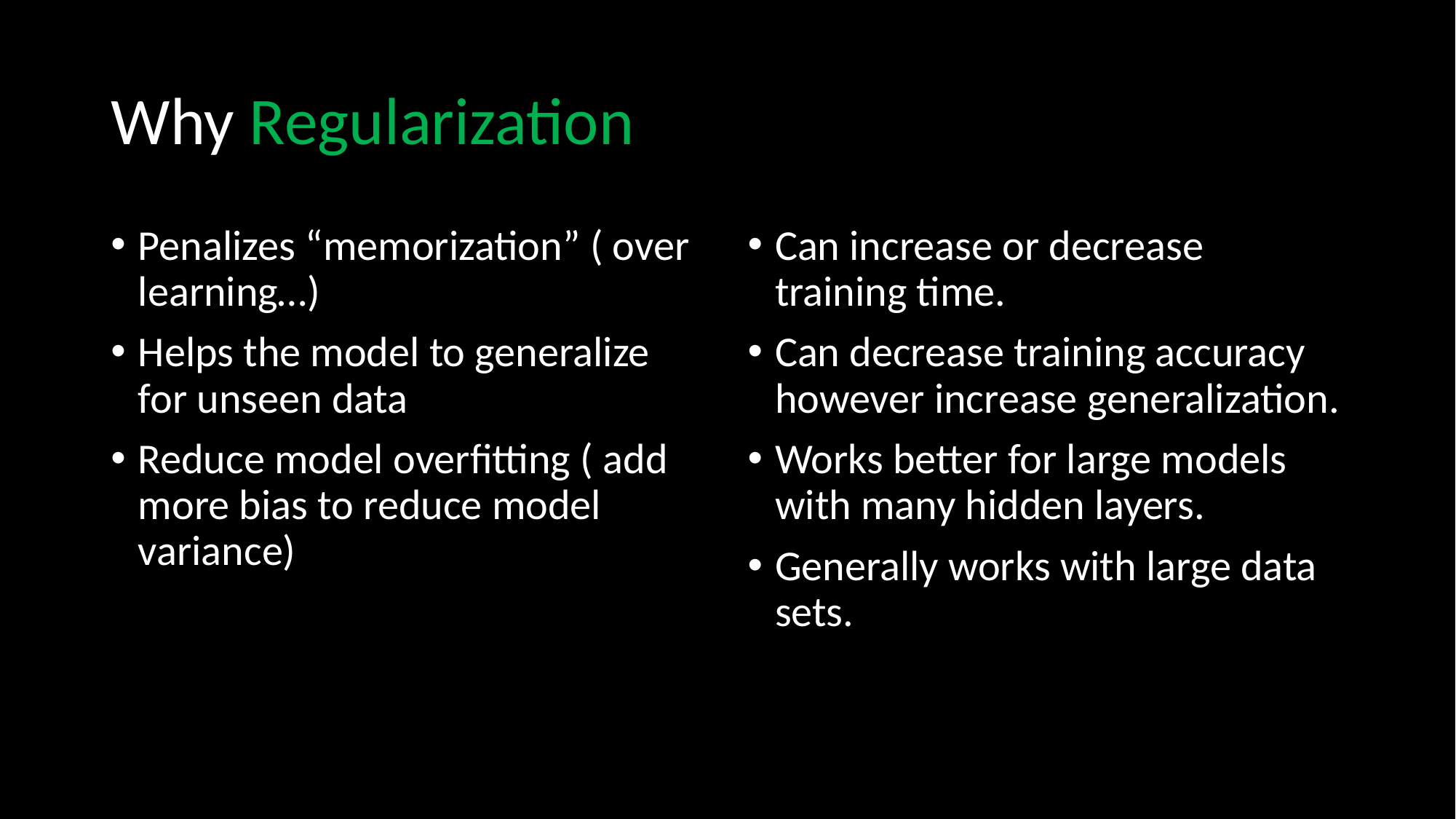

# Why Regularization
Penalizes “memorization” ( over learning…)
Helps the model to generalize for unseen data
Reduce model overfitting ( add more bias to reduce model variance)
Can increase or decrease training time.
Can decrease training accuracy however increase generalization.
Works better for large models with many hidden layers.
Generally works with large data sets.